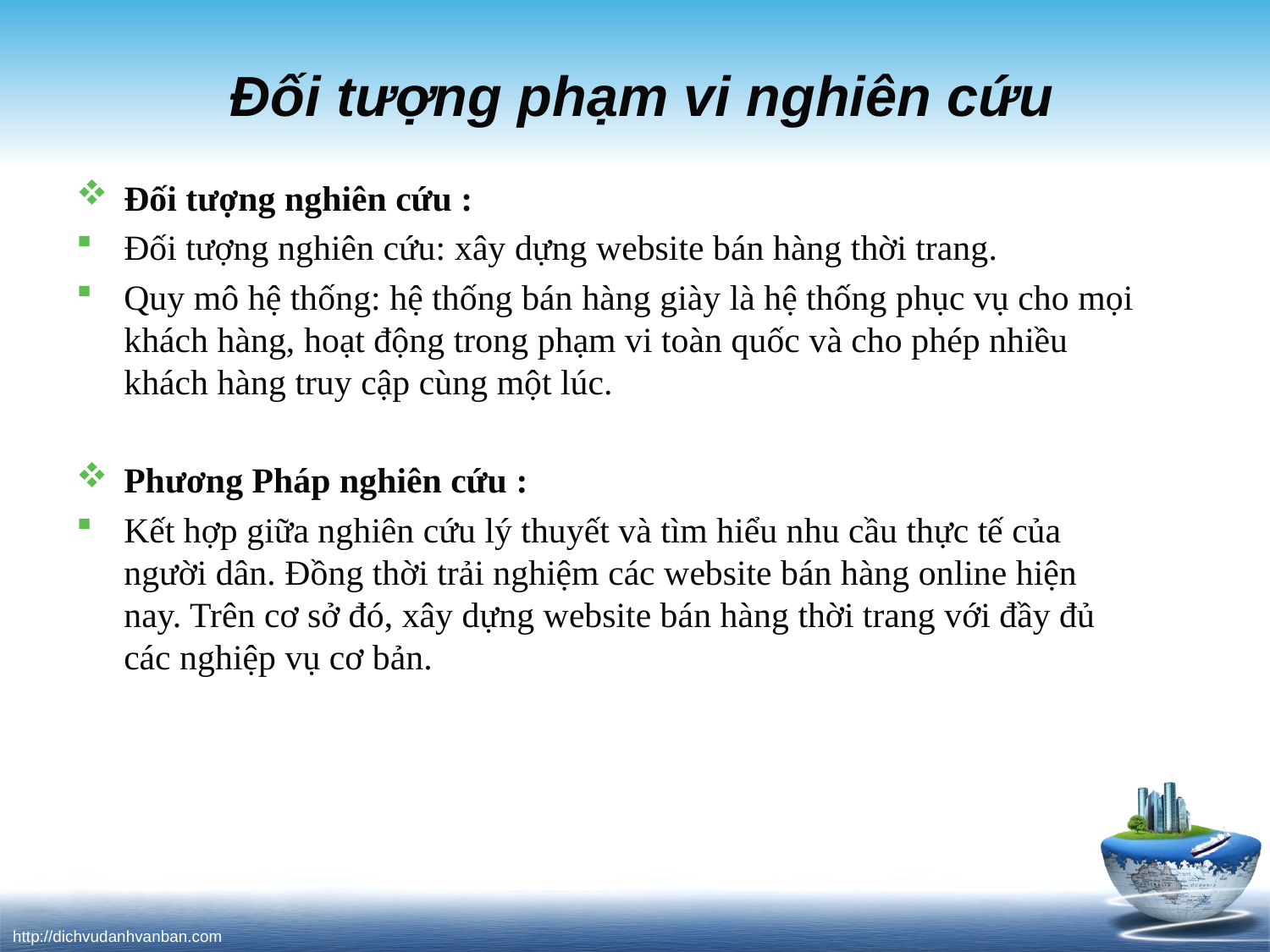

# Đối tượng phạm vi nghiên cứu
Đối tượng nghiên cứu :
Đối tượng nghiên cứu: xây dựng website bán hàng thời trang.
Quy mô hệ thống: hệ thống bán hàng giày là hệ thống phục vụ cho mọi khách hàng, hoạt động trong phạm vi toàn quốc và cho phép nhiều khách hàng truy cập cùng một lúc.

Phương Pháp nghiên cứu :
Kết hợp giữa nghiên cứu lý thuyết và tìm hiểu nhu cầu thực tế của người dân. Đồng thời trải nghiệm các website bán hàng online hiện nay. Trên cơ sở đó, xây dựng website bán hàng thời trang với đầy đủ các nghiệp vụ cơ bản.